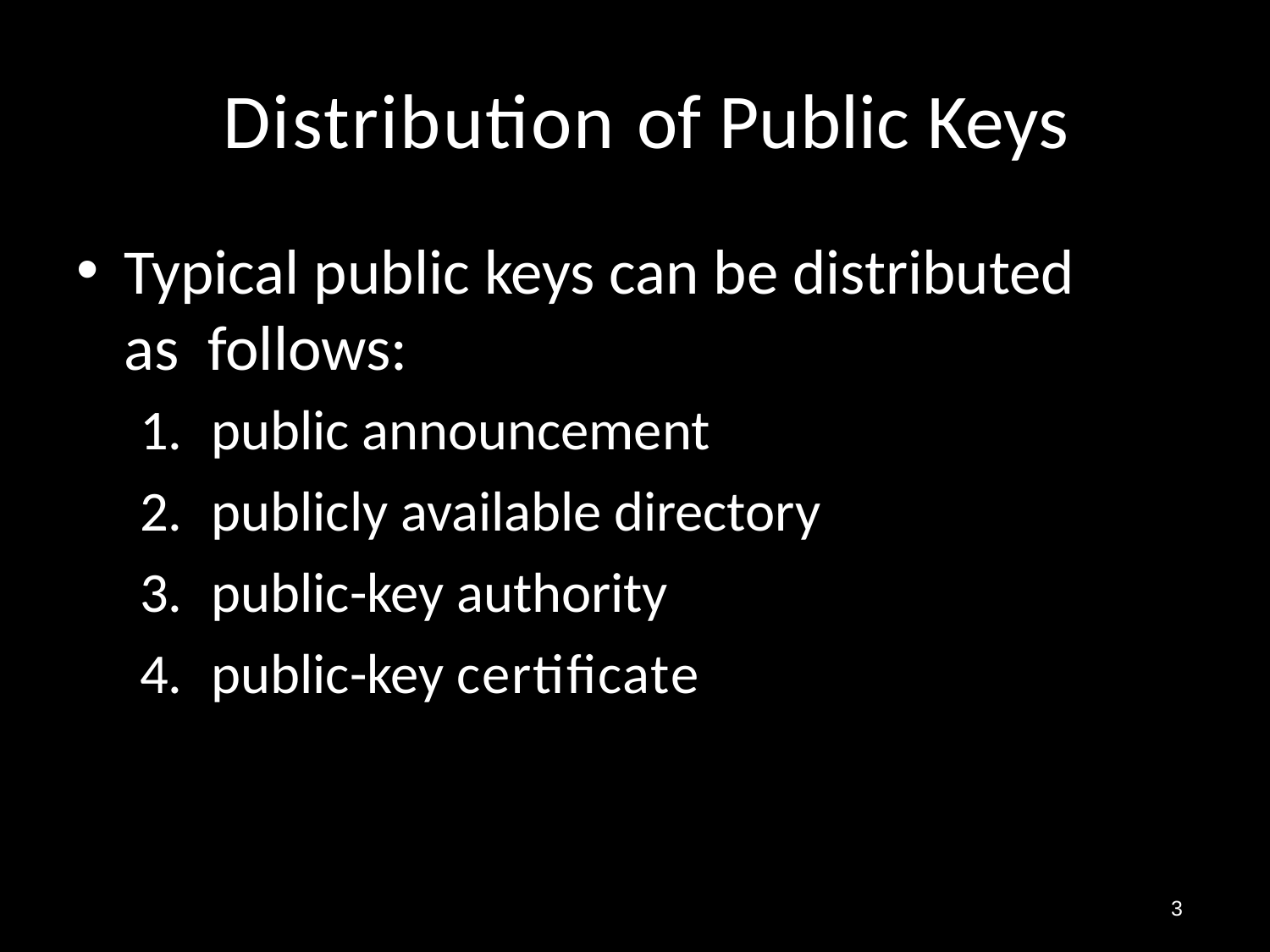

# Distribution of Public Keys
Typical public keys can be distributed as  follows:
public announcement
publicly available directory
public-key authority
public-key certificate
3